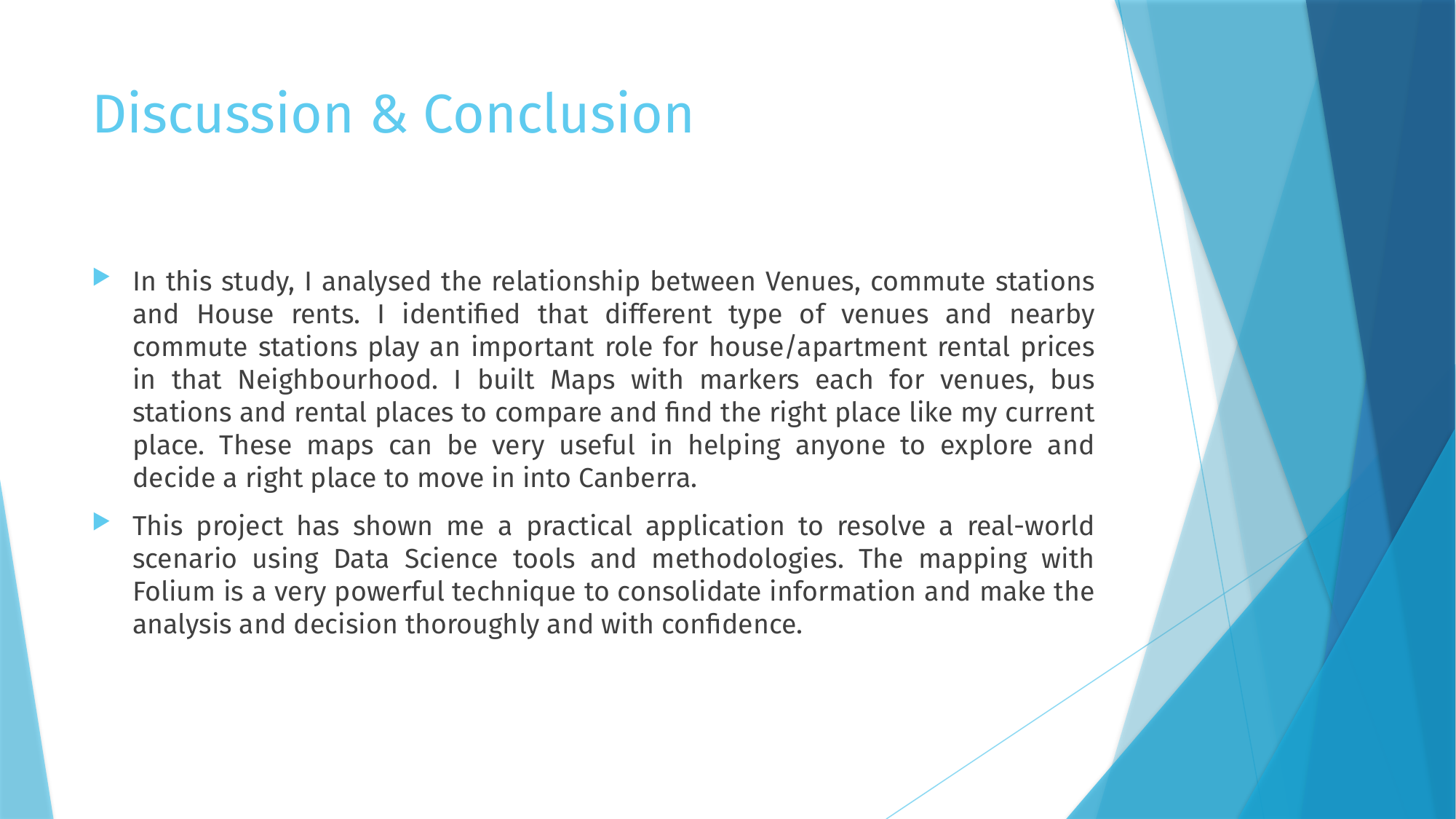

# Discussion & Conclusion
In this study, I analysed the relationship between Venues, commute stations and House rents. I identified that different type of venues and nearby commute stations play an important role for house/apartment rental prices in that Neighbourhood. I built Maps with markers each for venues, bus stations and rental places to compare and find the right place like my current place. These maps can be very useful in helping anyone to explore and decide a right place to move in into Canberra.
This project has shown me a practical application to resolve a real-world scenario using Data Science tools and methodologies. The mapping with Folium is a very powerful technique to consolidate information and make the analysis and decision thoroughly and with confidence.